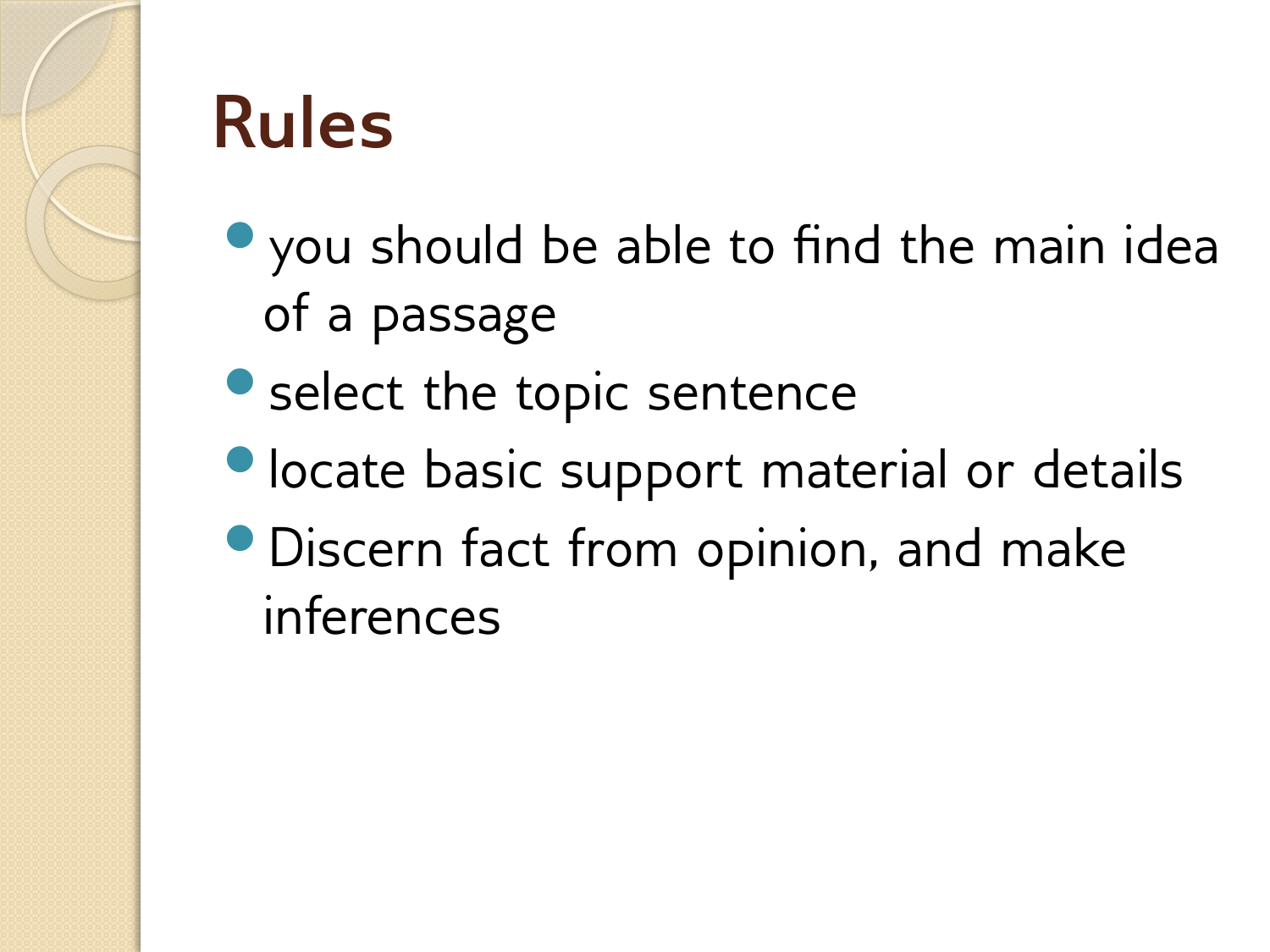

# Rules
you should be able to find the main idea of a passage
select the topic sentence
locate basic support material or details
Discern fact from opinion, and make inferences